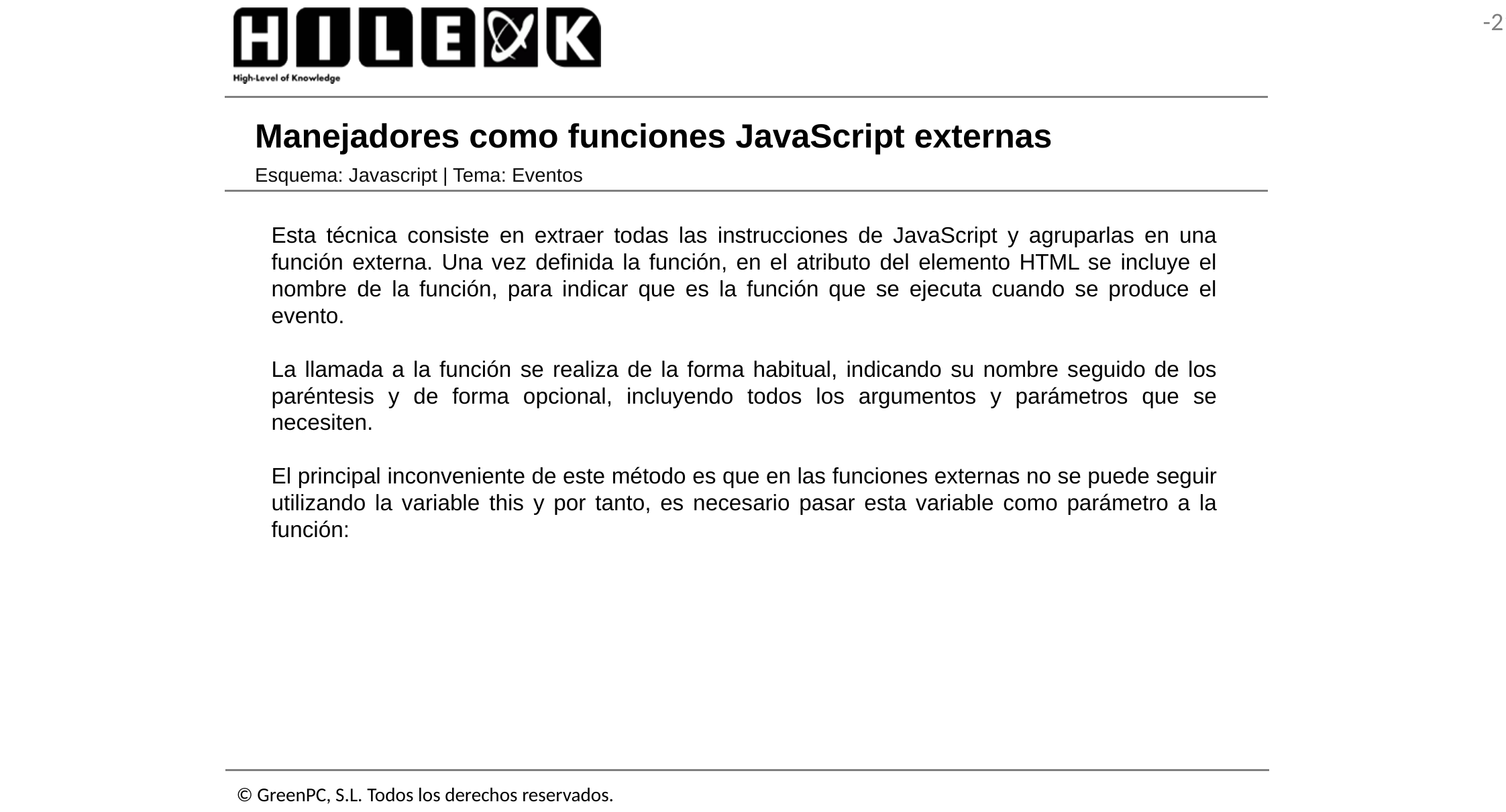

# Manejadores como funciones JavaScript externas
Esquema: Javascript | Tema: Eventos
Esta técnica consiste en extraer todas las instrucciones de JavaScript y agruparlas en una función externa. Una vez definida la función, en el atributo del elemento HTML se incluye el nombre de la función, para indicar que es la función que se ejecuta cuando se produce el evento.

La llamada a la función se realiza de la forma habitual, indicando su nombre seguido de los paréntesis y de forma opcional, incluyendo todos los argumentos y parámetros que se necesiten.

El principal inconveniente de este método es que en las funciones externas no se puede seguir utilizando la variable this y por tanto, es necesario pasar esta variable como parámetro a la función: